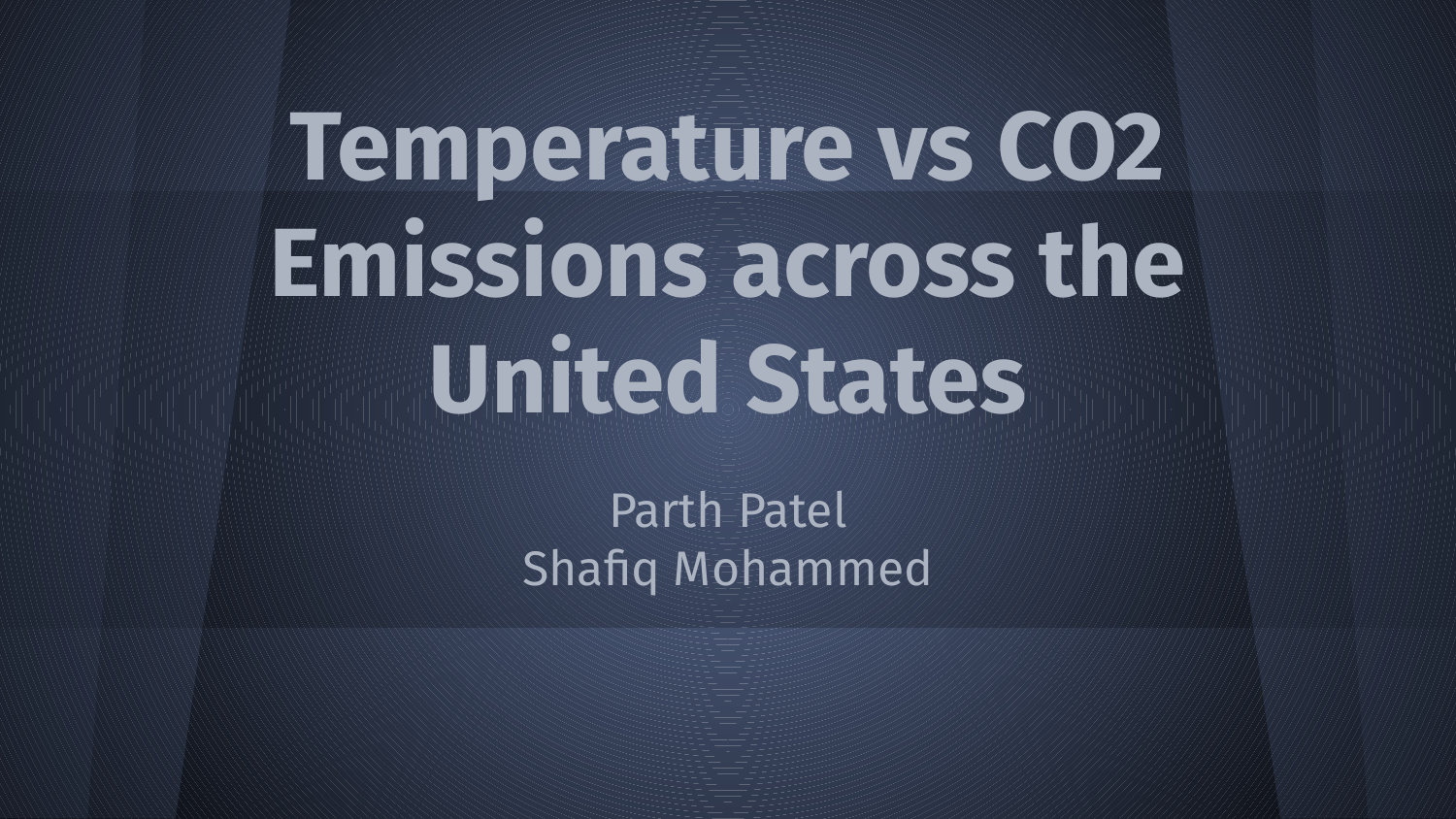

# Temperature vs CO2 Emissions across the United States
Parth Patel
Shafiq Mohammed